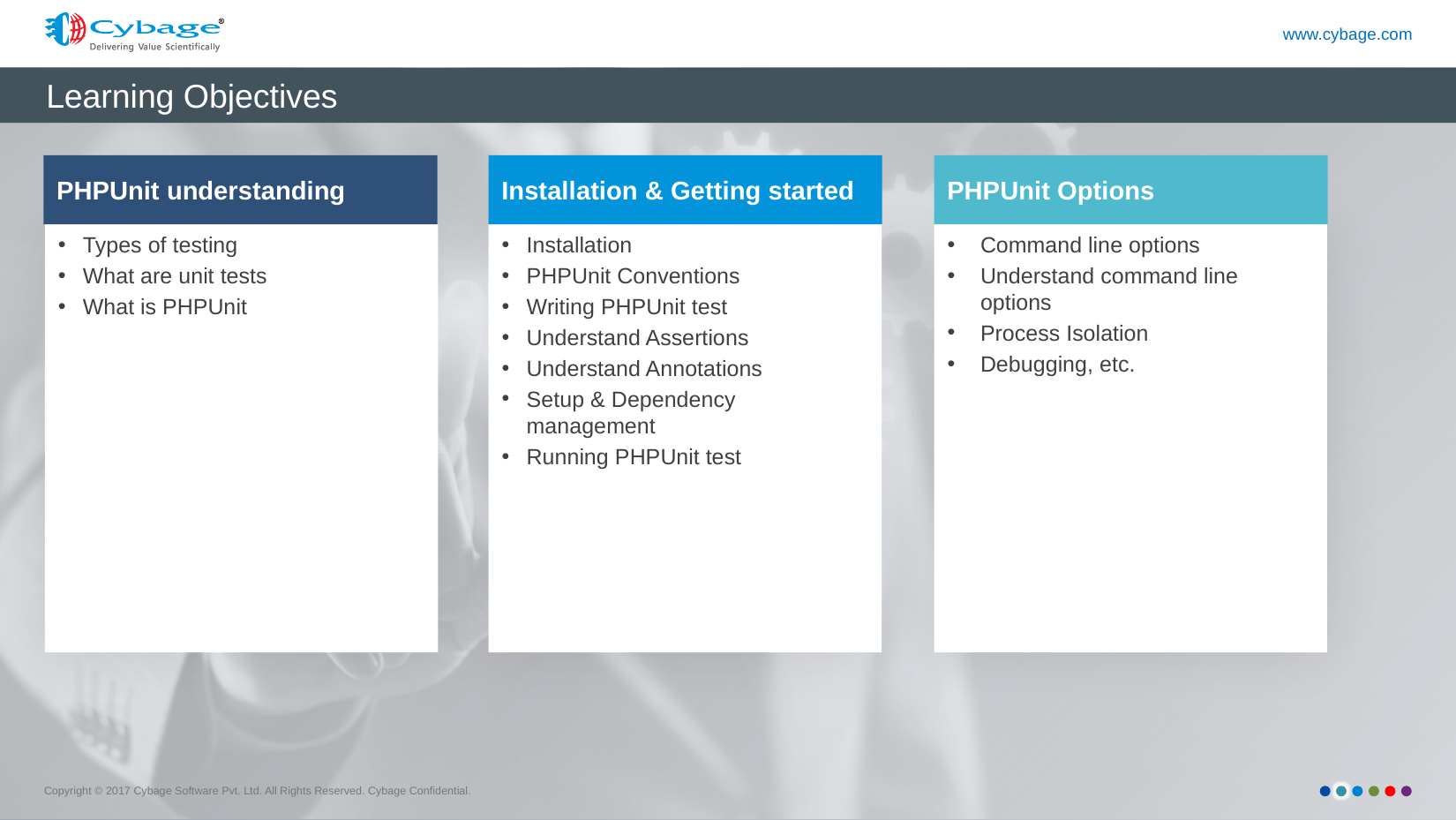

# Learning Objectives
PHPUnit understanding
Installation & Getting started
PHPUnit Options
Types of testing
What are unit tests
What is PHPUnit
Installation
PHPUnit Conventions
Writing PHPUnit test
Understand Assertions
Understand Annotations
Setup & Dependency management
Running PHPUnit test
Command line options
Understand command line options
Process Isolation
Debugging, etc.